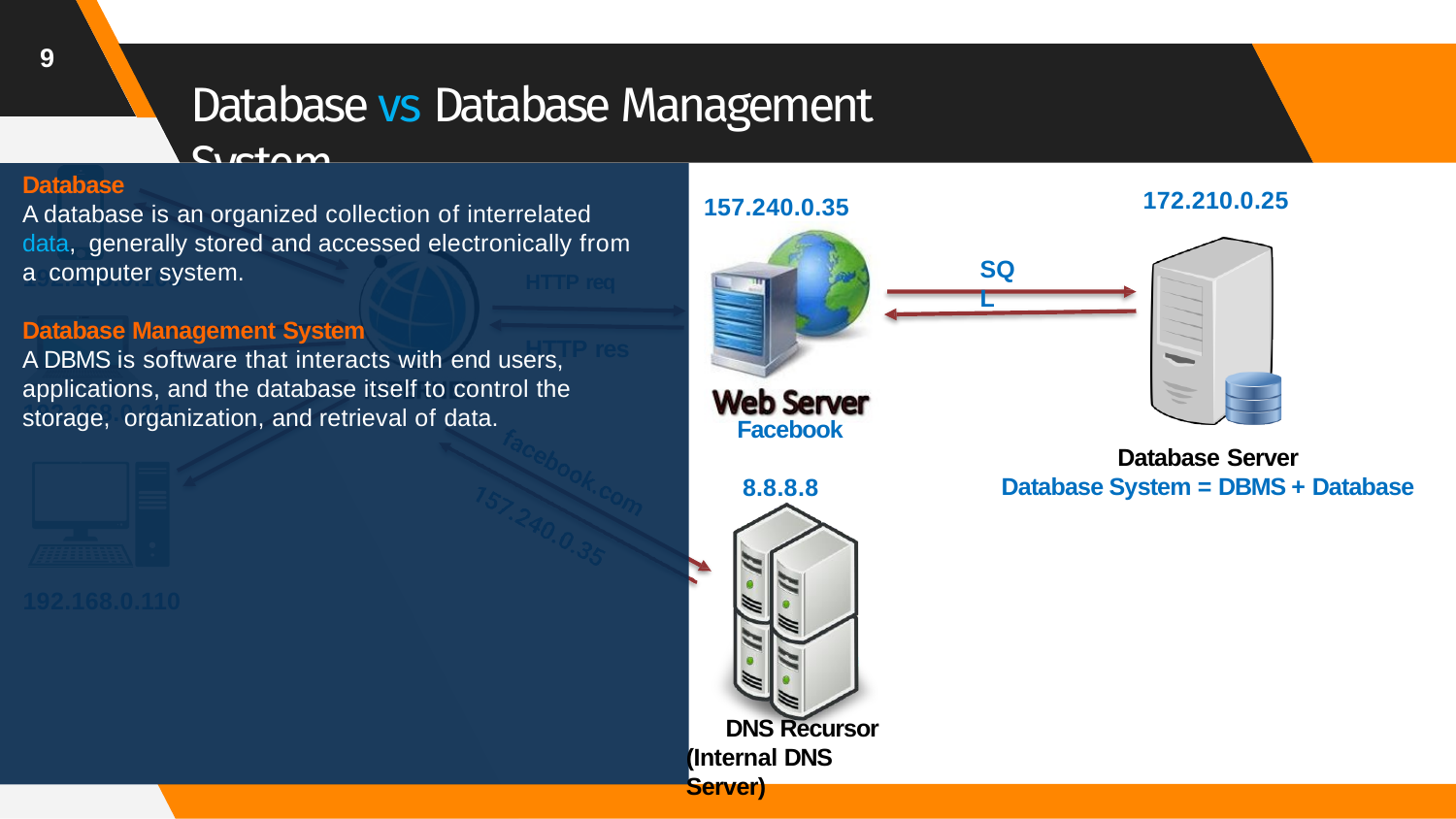

9
# Database vs Database Management System

Database
A database is an organized collection of interrelated data,  generally stored and accessed electronically from a  computer system.
172.210.0.25
157.240.0.35

SQL
192.168.0.103	HTTP req

HTTP res

192.168.0.115

192.168.0.110
Database Management System
A DBMS is software that interacts with end users,  applications, and the database itself to control the storage,  organization, and retrieval of data.
Facebook
Database Server
Database System = DBMS + Database
8.8.8.8
DNS Recursor  (Internal DNS Server)